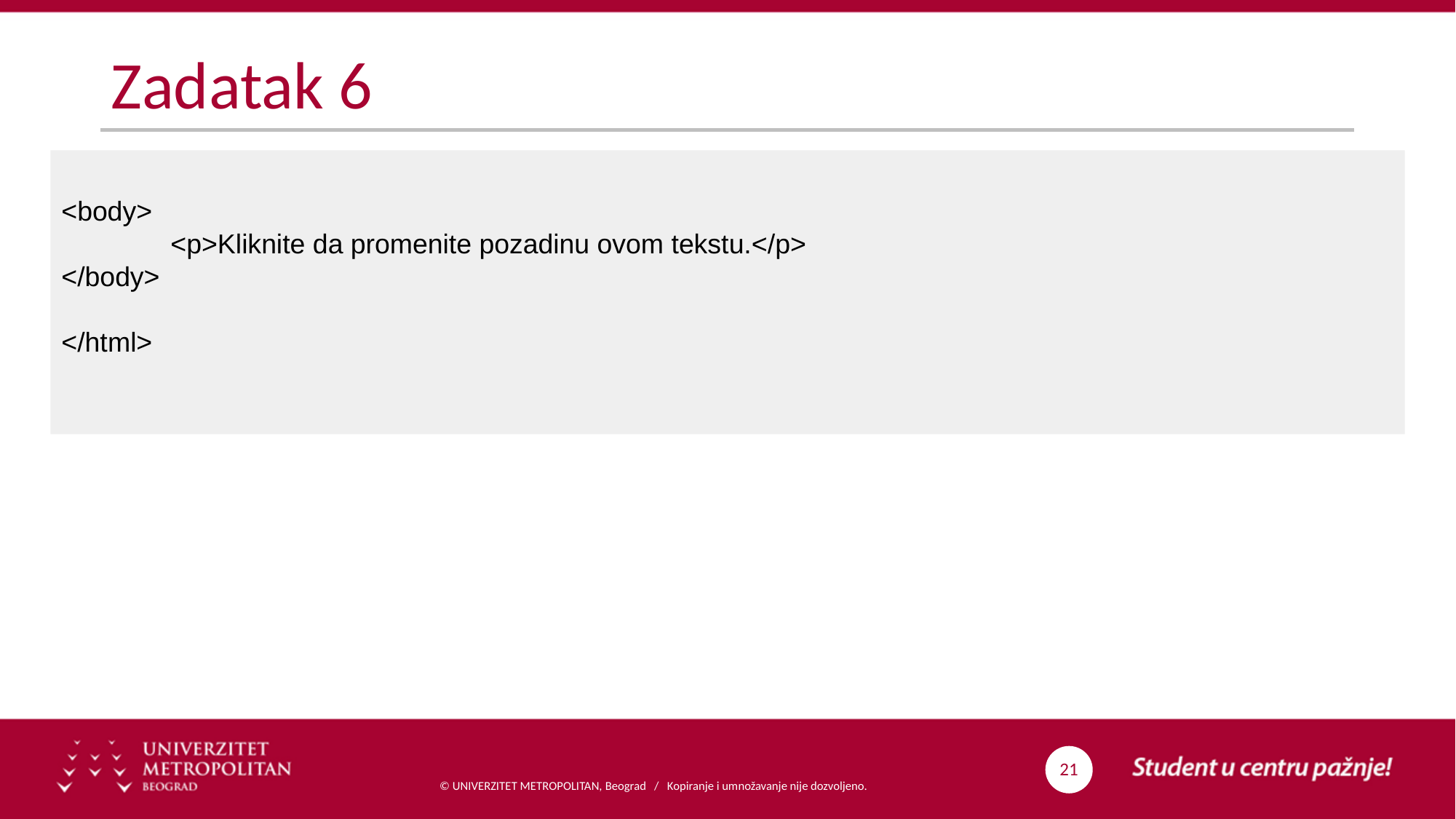

# Zadatak 6

<body>
	<p>Kliknite da promenite pozadinu ovom tekstu.</p>
</body>

</html>